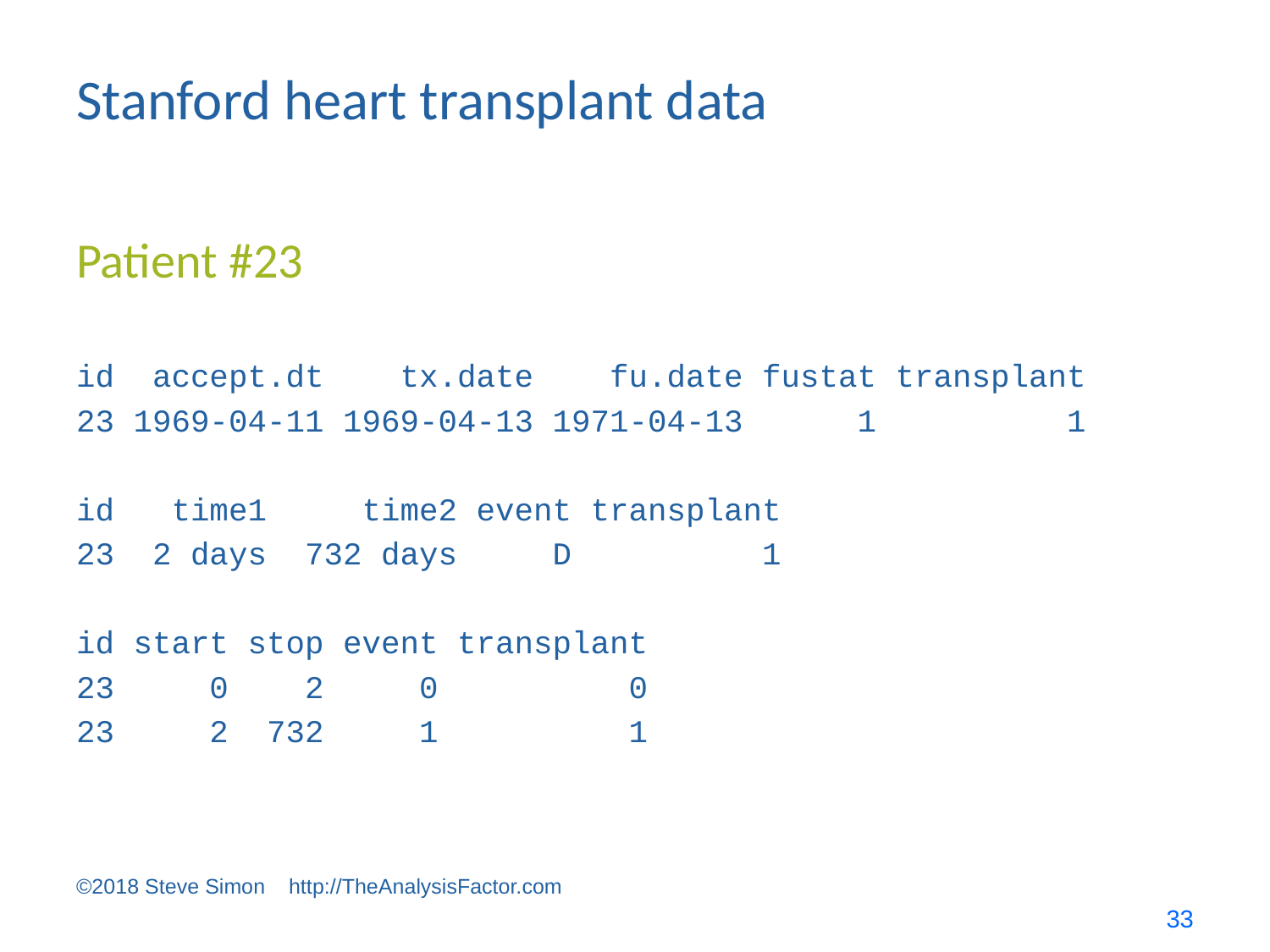

# Stanford heart transplant data
Patient #23
id  accept.dt    tx.date    fu.date fustat transplant
23 1969-04-11 1969-04-13 1971-04-13      1          1

id   time1     time2 event transplant
23  2 days  732 days     D          1

id start stop event transplant
23     0    2     0          0
23     2  732     1          1
©2018 Steve Simon    http://TheAnalysisFactor.com

33